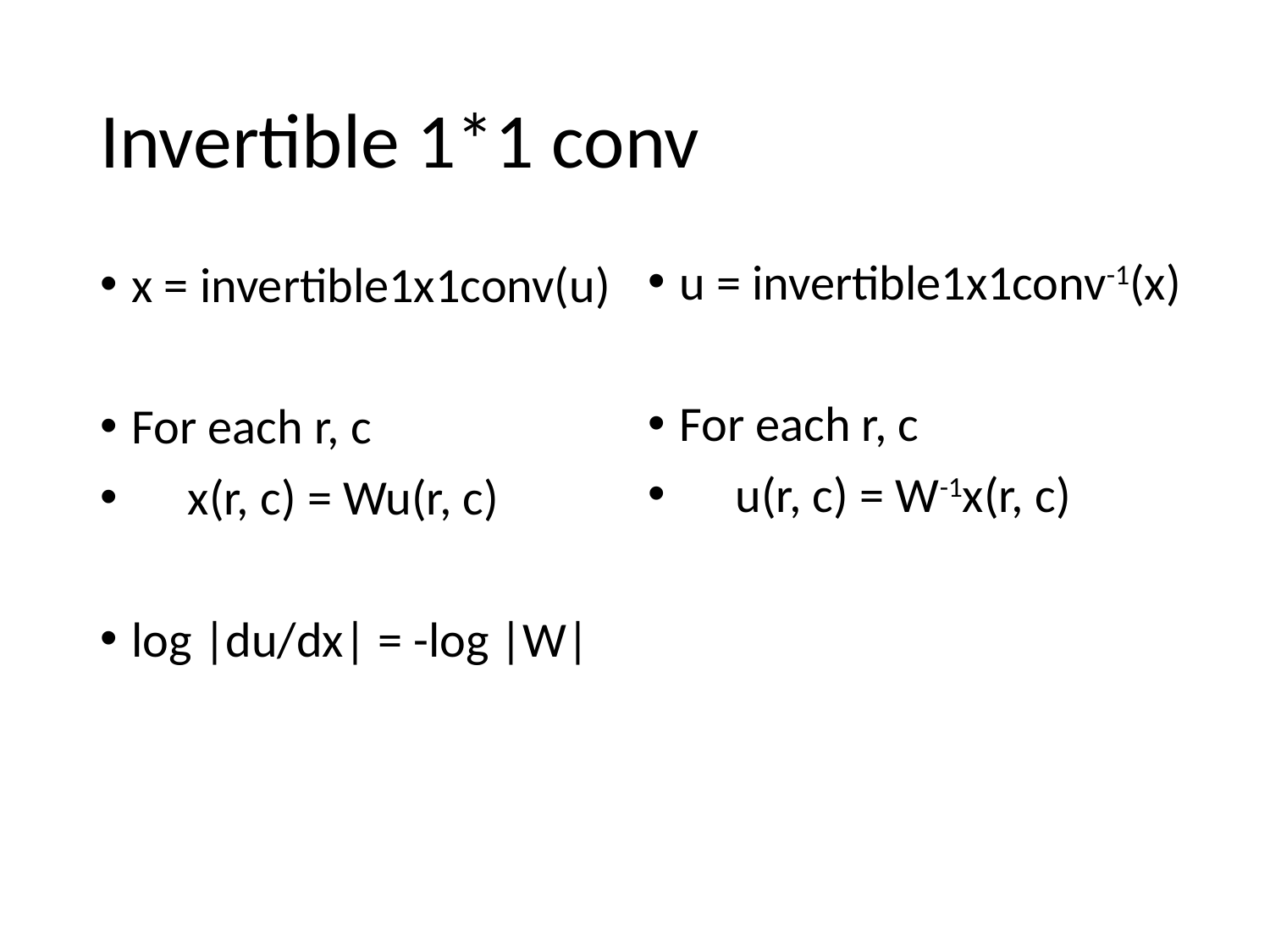

# Invertible 1*1 conv
u = invertible1x1conv-1(x)

For each r, c
     u(r, c) = W-1x(r, c)
x = invertible1x1conv(u)

For each r, c
     x(r, c) = Wu(r, c)

log |du/dx| = -log |W|